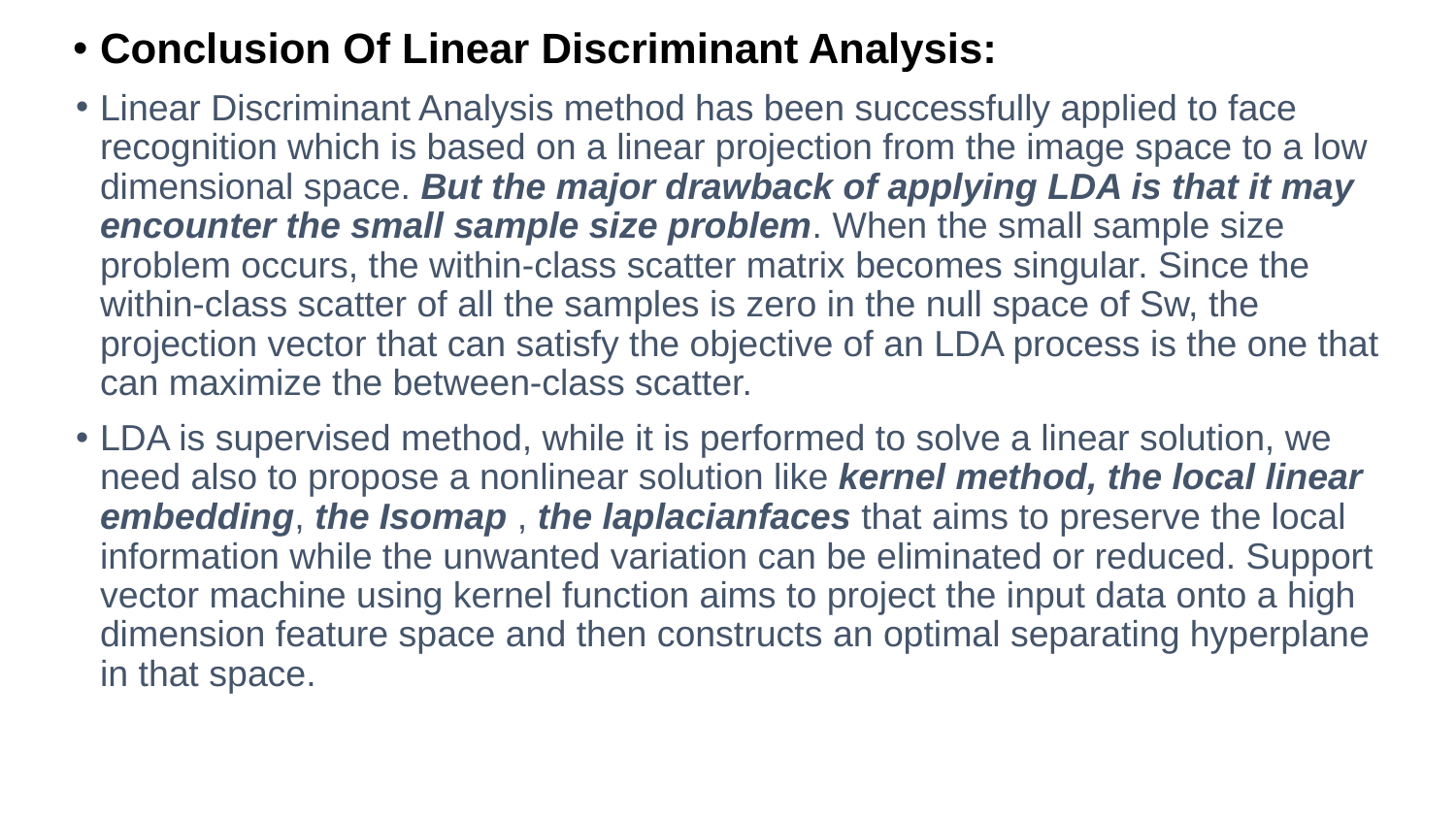

#
Conclusion Of Linear Discriminant Analysis:
Linear Discriminant Analysis method has been successfully applied to face recognition which is based on a linear projection from the image space to a low dimensional space. But the major drawback of applying LDA is that it may encounter the small sample size problem. When the small sample size problem occurs, the within-class scatter matrix becomes singular. Since the within-class scatter of all the samples is zero in the null space of Sw, the projection vector that can satisfy the objective of an LDA process is the one that can maximize the between-class scatter.
LDA is supervised method, while it is performed to solve a linear solution, we need also to propose a nonlinear solution like kernel method, the local linear embedding, the Isomap , the laplacianfaces that aims to preserve the local information while the unwanted variation can be eliminated or reduced. Support vector machine using kernel function aims to project the input data onto a high dimension feature space and then constructs an optimal separating hyperplane in that space.